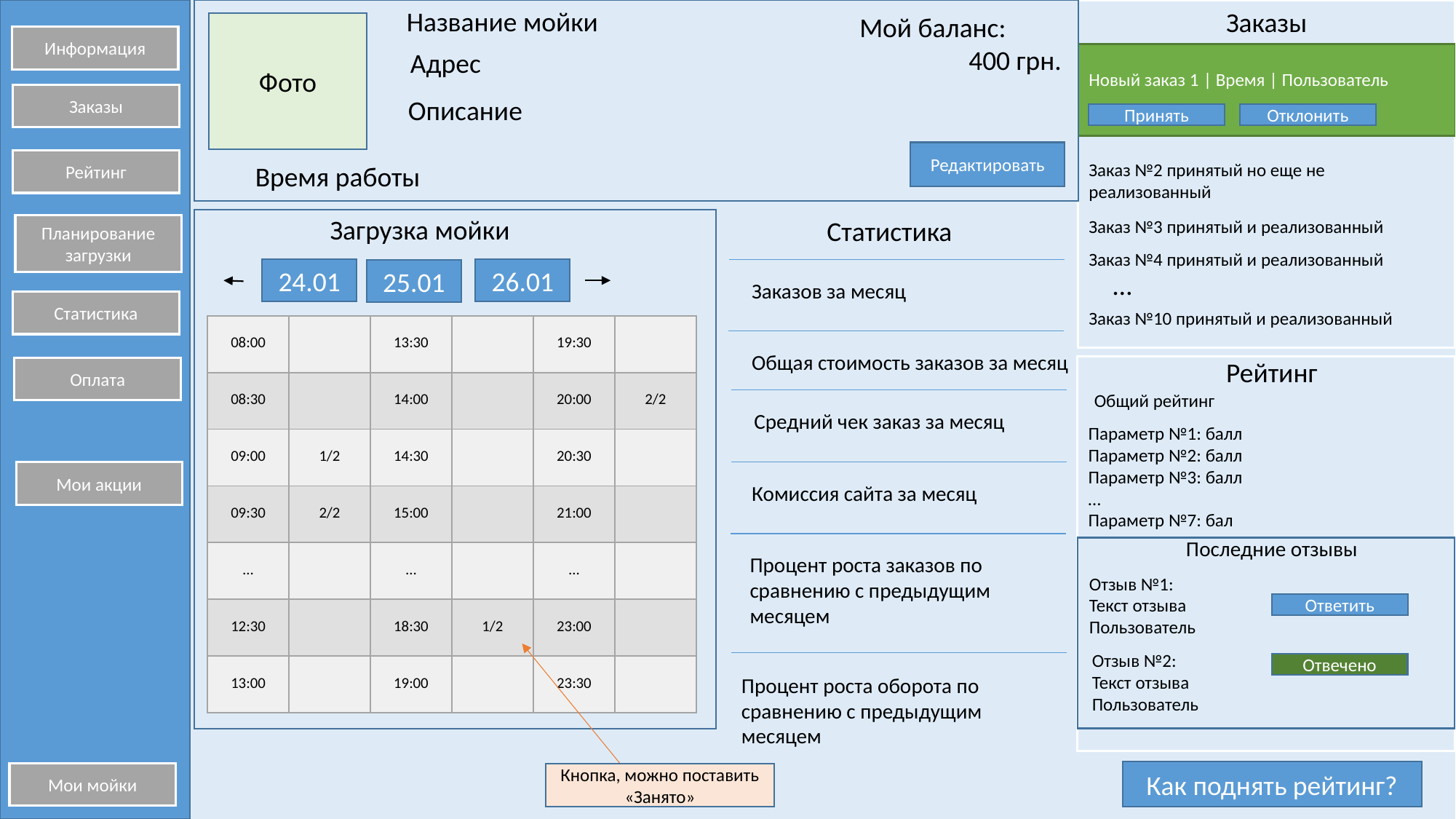

Заказы
Название мойки

Мой баланс:
	400 грн.
Фото
Информация
Адрес
Новый заказ 1 | Время | Пользователь

Заказы
Описание
Принять
Отклонить
Редактировать
Рейтинг
Заказ №2 принятый но еще не реализованный
Время работы
Загрузка мойки
Статистика

Заказ №3 принятый и реализованный
Планирование загрузки
Заказ №4 принятый и реализованный
24.01
26.01
25.01
…
Заказов за месяц
Статистика
Заказ №10 принятый и реализованный
| 08:00 |  | 13:30 |  | 19:30 |  |
| --- | --- | --- | --- | --- | --- |
| 08:30 |  | 14:00 |  | 20:00 | 2/2 |
| 09:00 | 1/2 | 14:30 |  | 20:30 |  |
| 09:30 | 2/2 | 15:00 |  | 21:00 |  |
| … |  | … |  | … |  |
| 12:30 |  | 18:30 | 1/2 | 23:00 |  |
| 13:00 |  | 19:00 |  | 23:30 |  |
Общая стоимость заказов за месяц
Рейтинг

Оплата
Общий рейтинг
Средний чек заказ за месяц
Параметр №1: балл
Параметр №2: балл
Параметр №3: балл
…
Параметр №7: бал
Мои акции
Комиссия сайта за месяц
Последние отзывы

Процент роста заказов по сравнению с предыдущим месяцем
Отзыв №1:
Текст отзыва
Пользователь
Ответить
Отзыв №2:
Текст отзыва
Пользователь
Отвечено
Процент роста оборота по сравнению с предыдущим месяцем
Как поднять рейтинг?
Мои мойки
Кнопка, можно поставить «Занято»